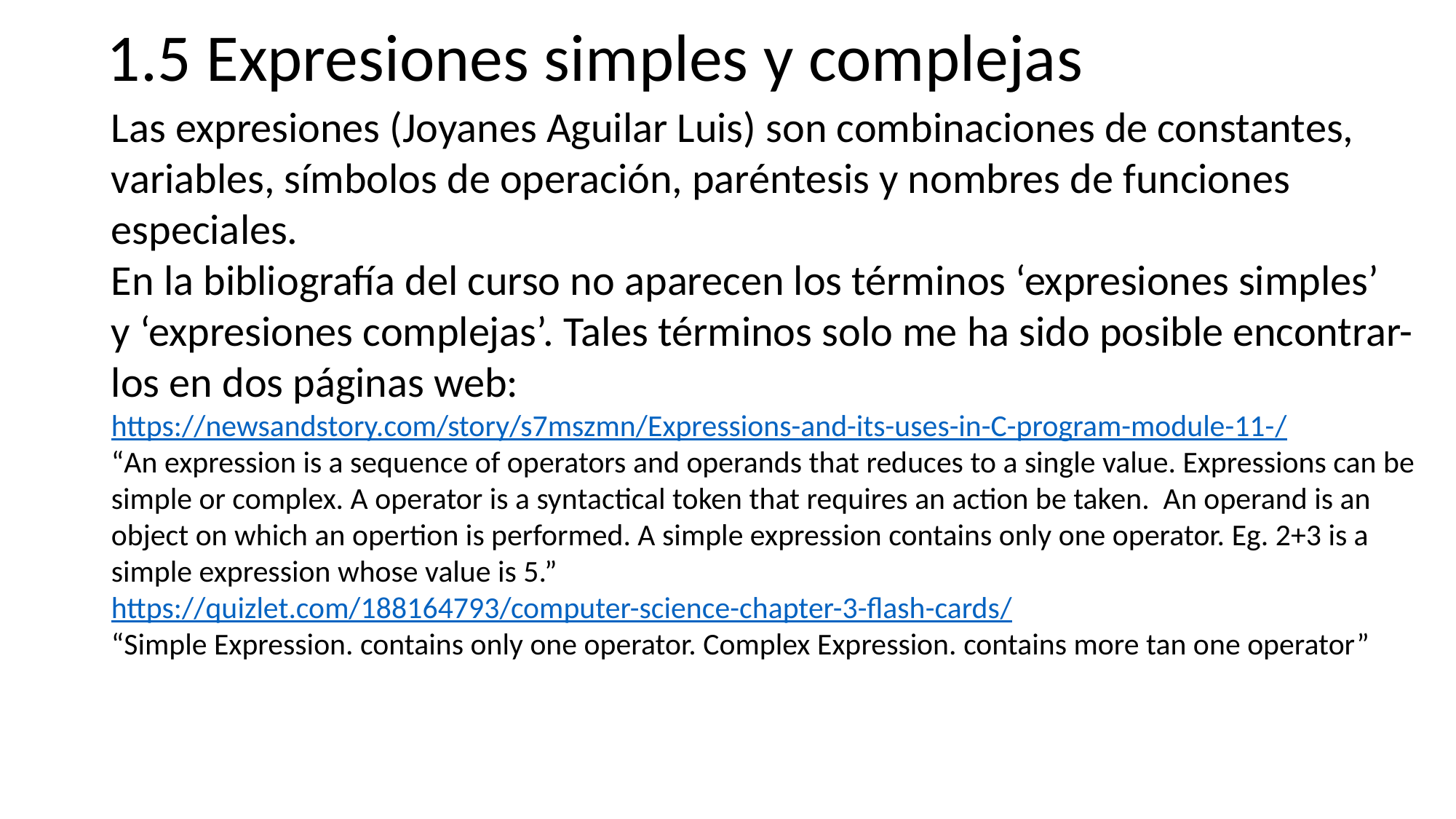

# 1.5 Expresiones simples y complejas
Las expresiones (Joyanes Aguilar Luis) son combinaciones de constantes,
variables, símbolos de operación, paréntesis y nombres de funciones
especiales.
En la bibliografía del curso no aparecen los términos ‘expresiones simples’
y ‘expresiones complejas’. Tales términos solo me ha sido posible encontrar-
los en dos páginas web:
https://newsandstory.com/story/s7mszmn/Expressions-and-its-uses-in-C-program-module-11-/
“An expression is a sequence of operators and operands that reduces to a single value. Expressions can be
simple or complex. A operator is a syntactical token that requires an action be taken.  An operand is an
object on which an opertion is performed. A simple expression contains only one operator. Eg. 2+3 is a
simple expression whose value is 5.”
https://quizlet.com/188164793/computer-science-chapter-3-flash-cards/
“Simple Expression. contains only one operator. Complex Expression. contains more tan one operator”